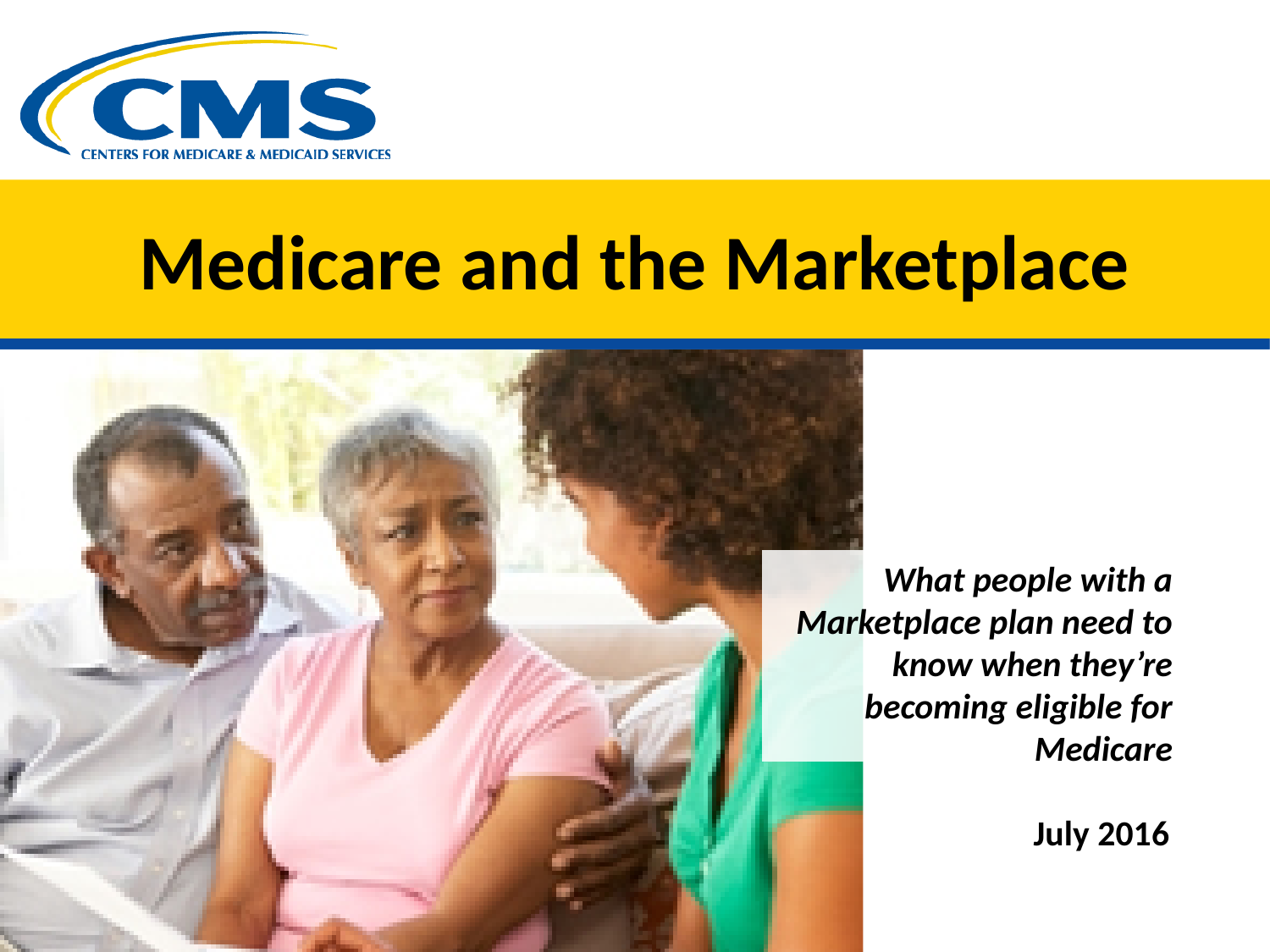

# Medicare and the Marketplace
What people with a Marketplace plan need to know when they’re becoming eligible for Medicare
July 2016